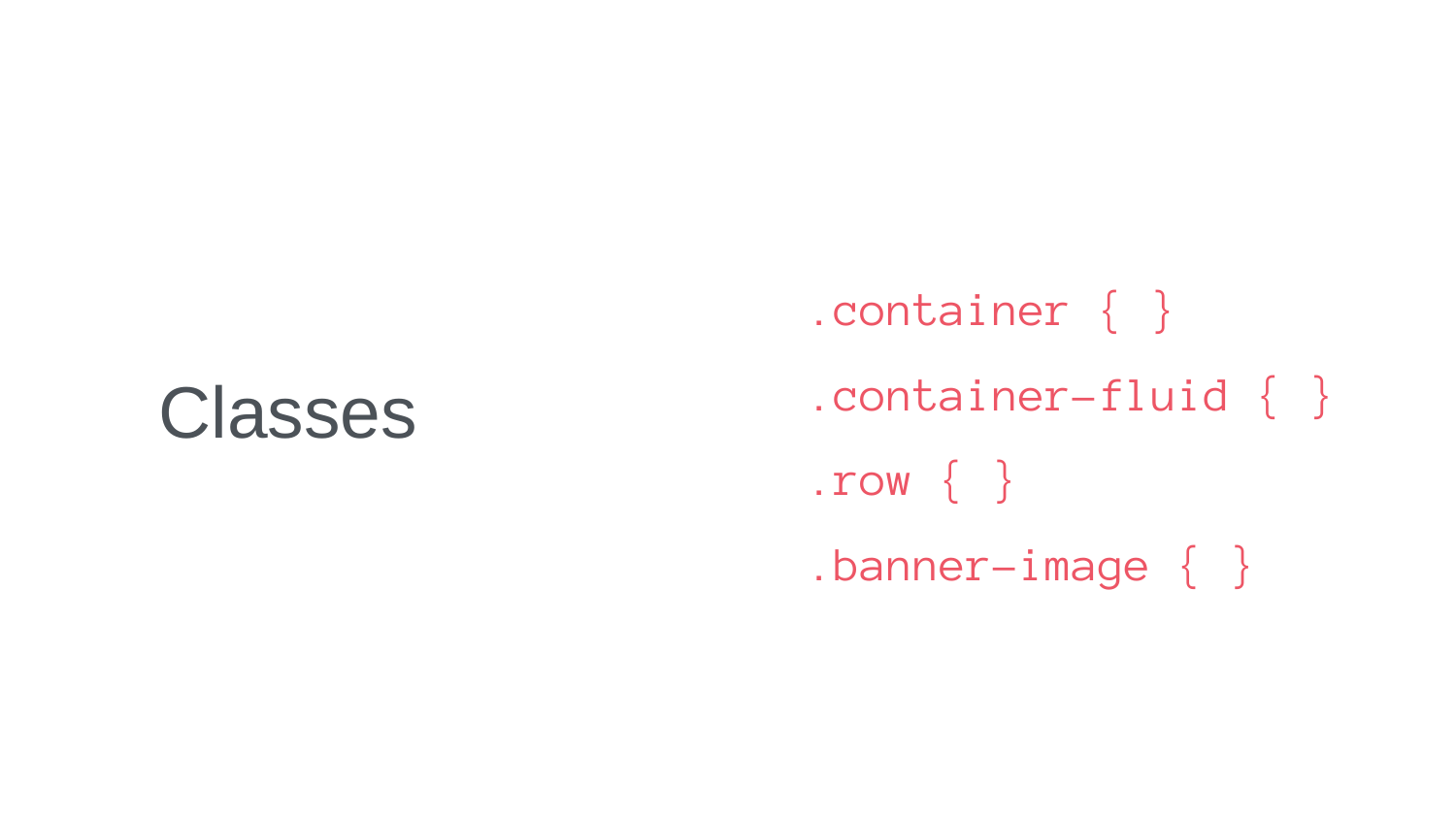

Classes
.container { }
.container-fluid { }
.row { }
.banner-image { }